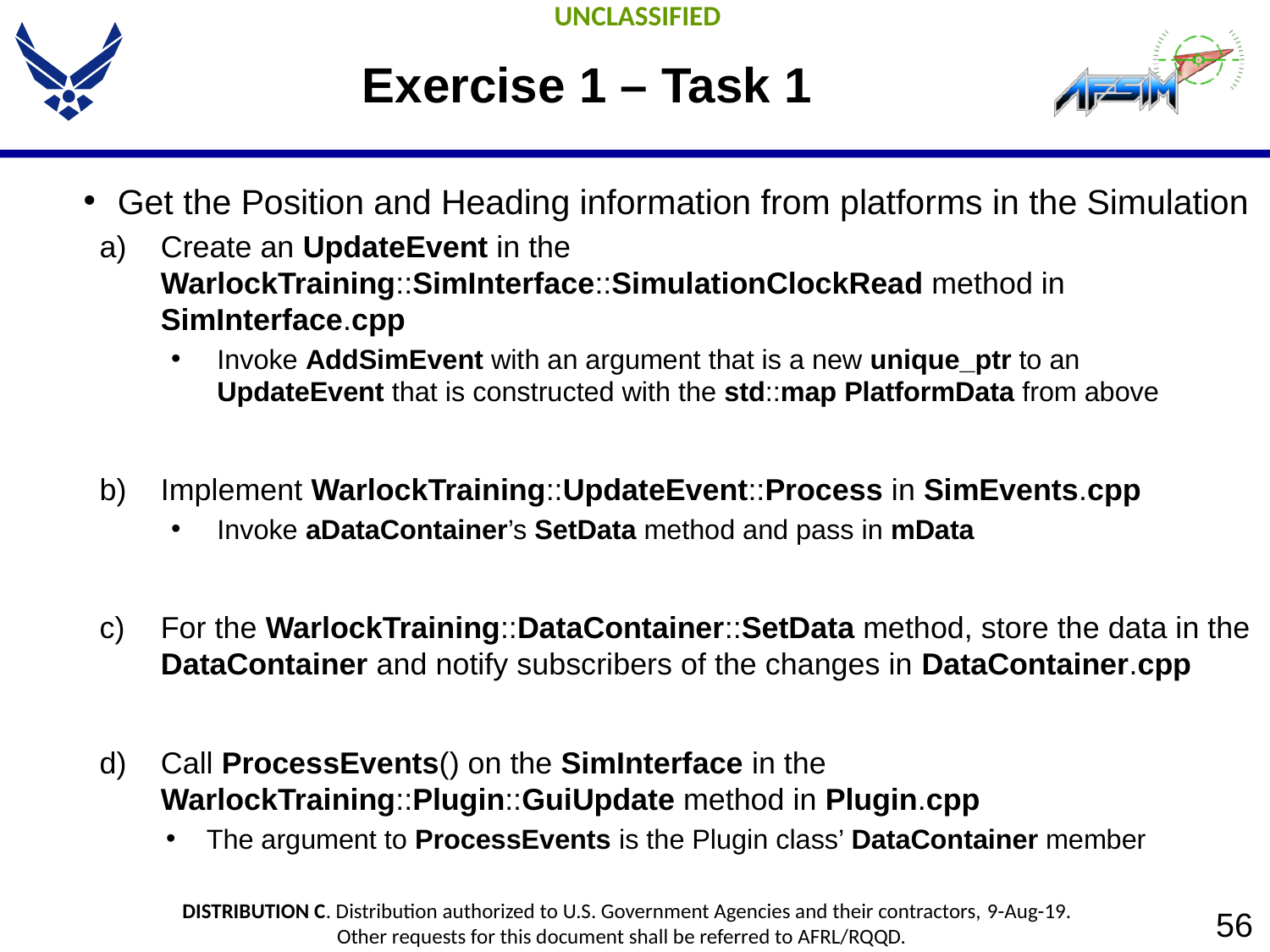

# Exercise 1 – Task 1
Get the Position and Heading information from platforms in the Simulation
Create an UpdateEvent in the WarlockTraining::SimInterface::SimulationClockRead method in SimInterface.cpp
Invoke AddSimEvent with an argument that is a new unique_ptr to an UpdateEvent that is constructed with the std::map PlatformData from above

Implement WarlockTraining::UpdateEvent::Process in SimEvents.cpp
Invoke aDataContainer’s SetData method and pass in mData

For the WarlockTraining::DataContainer::SetData method, store the data in the DataContainer and notify subscribers of the changes in DataContainer.cpp

Call ProcessEvents() on the SimInterface in the WarlockTraining::Plugin::GuiUpdate method in Plugin.cpp
The argument to ProcessEvents is the Plugin class’ DataContainer member